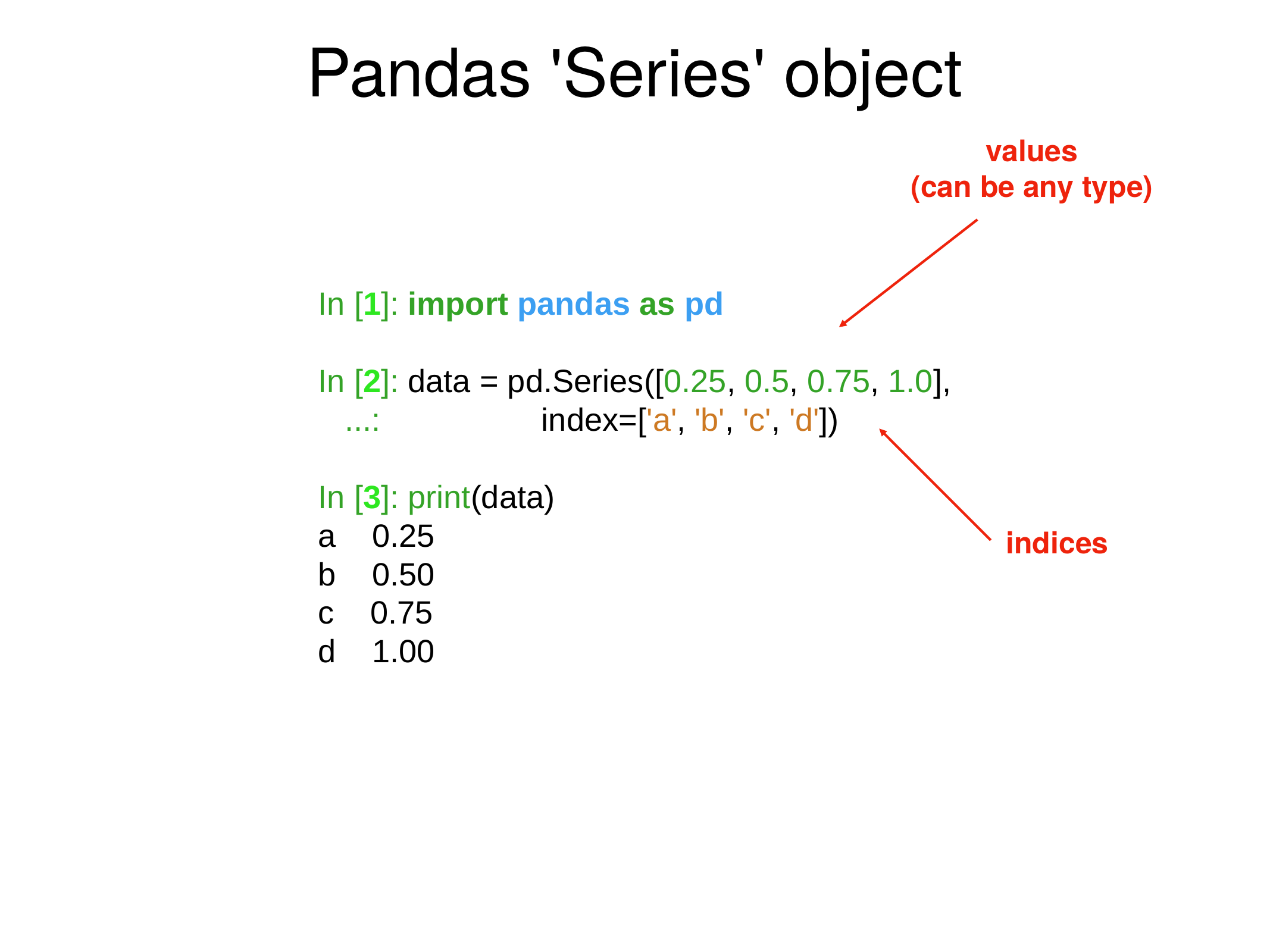

Pandas 'Series' object
values
(can be any type)

In [1]: import pandas as pd

In [2]: data = pd.Series([0.25, 0.5, 0.75, 1.0],
   ...:                  index=['a', 'b', 'c', 'd'])

In [3]: print(data)
a    0.25
b    0.50
c    0.75
d    1.00

indices